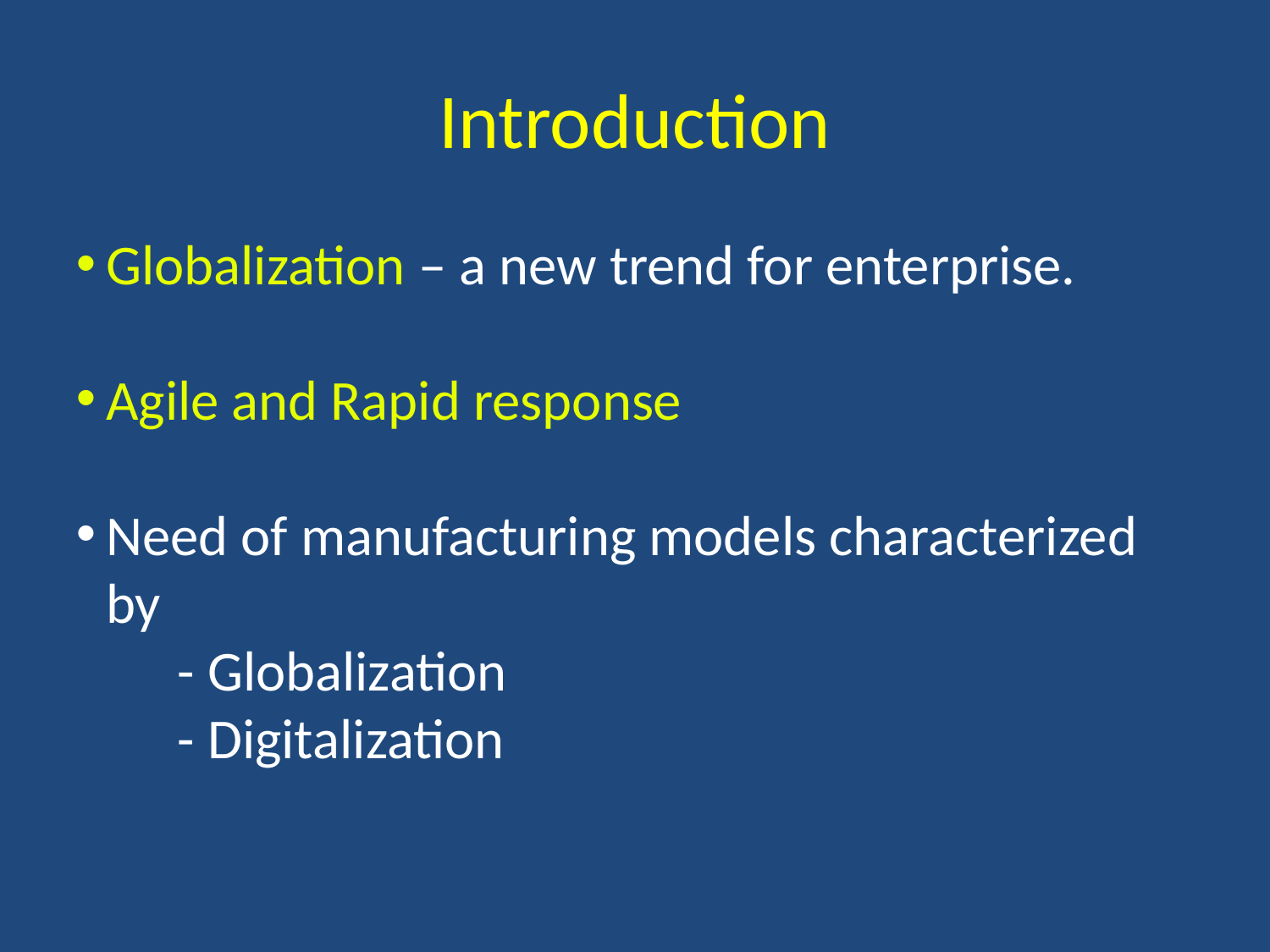

Introduction
Globalization – a new trend for enterprise.

Agile and Rapid response

Need of manufacturing models characterized by
        - Globalization
        - Digitalization